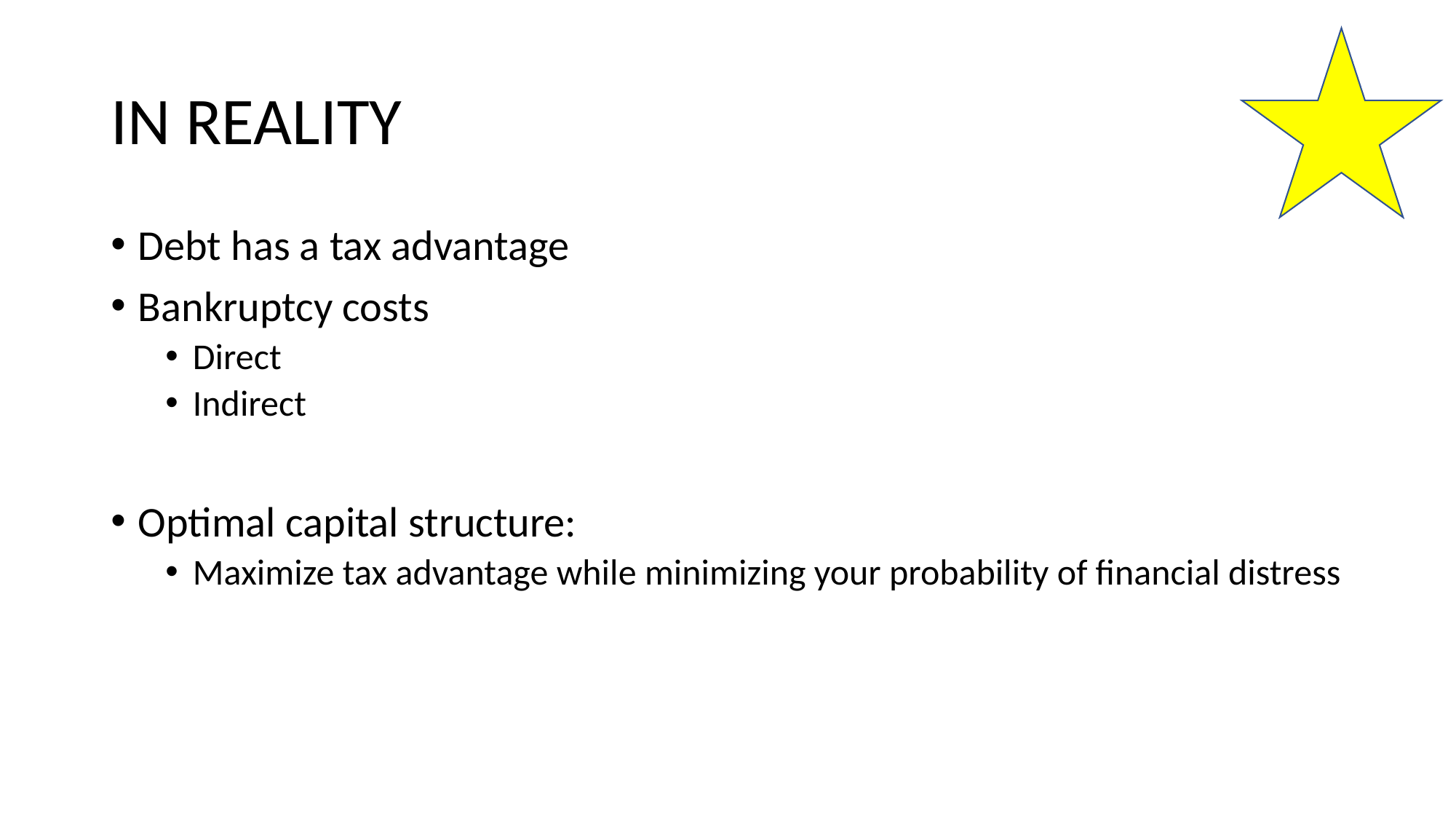

# IN REALITY
Debt has a tax advantage
Bankruptcy costs
Direct
Indirect

Optimal capital structure:
Maximize tax advantage while minimizing your probability of financial distress